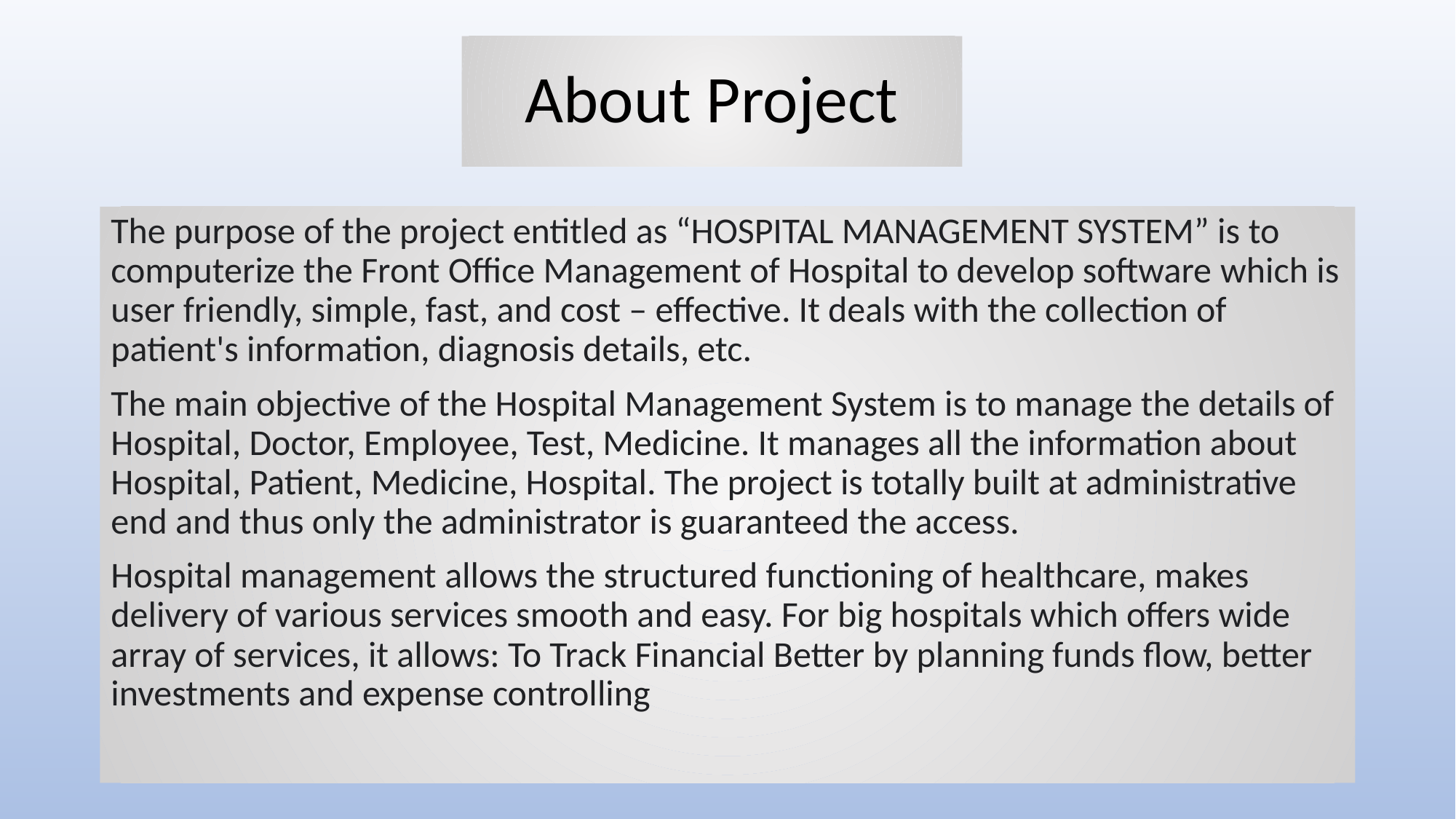

# About Project
The purpose of the project entitled as “HOSPITAL MANAGEMENT SYSTEM” is to computerize the Front Office Management of Hospital to develop software which is user friendly, simple, fast, and cost – effective. It deals with the collection of patient's information, diagnosis details, etc.
The main objective of the Hospital Management System is to manage the details of Hospital, Doctor, Employee, Test, Medicine. It manages all the information about Hospital, Patient, Medicine, Hospital. The project is totally built at administrative end and thus only the administrator is guaranteed the access.
Hospital management allows the structured functioning of healthcare, makes delivery of various services smooth and easy. For big hospitals which offers wide array of services, it allows: To Track Financial Better by planning funds flow, better investments and expense controlling